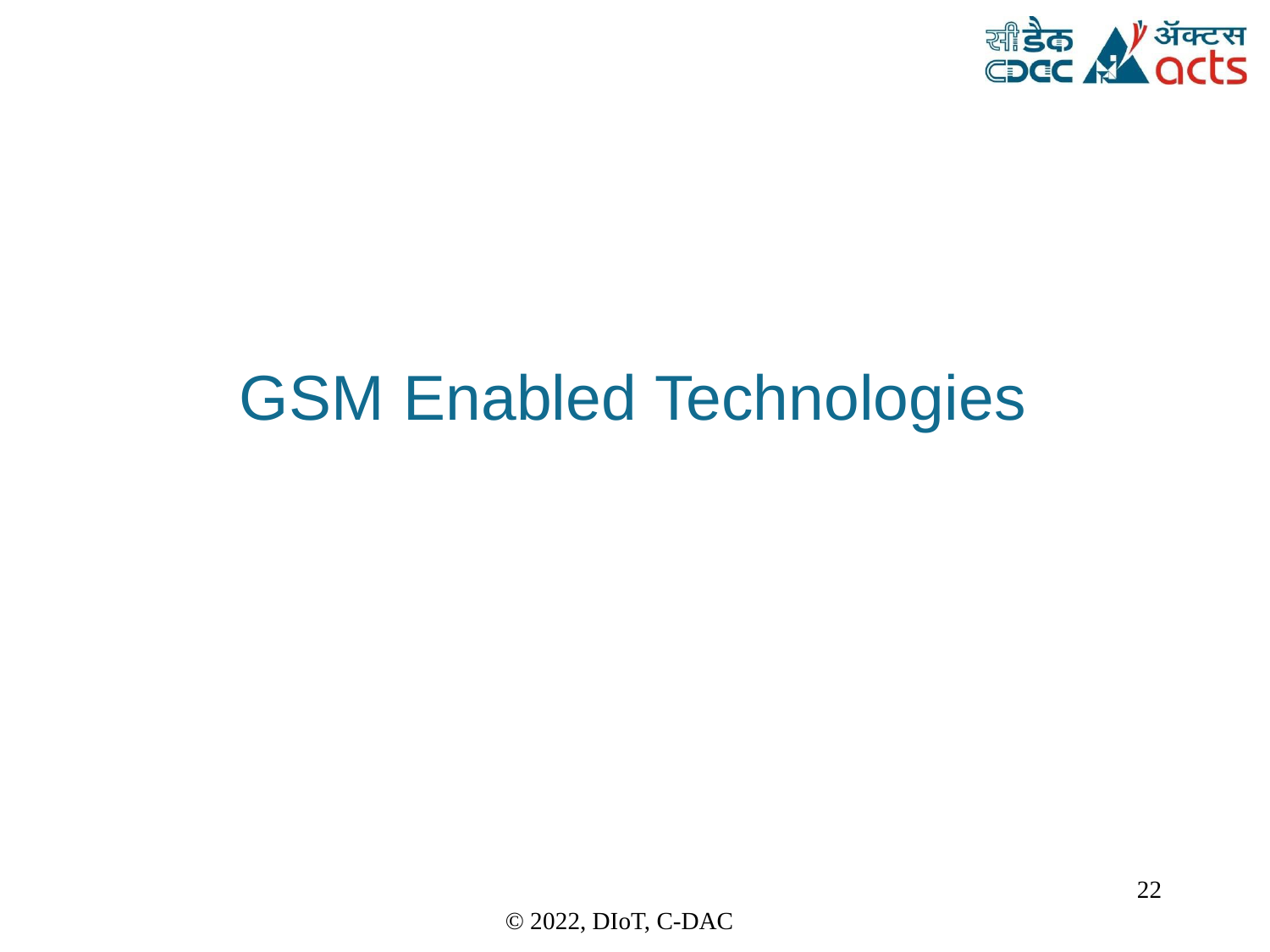

GSM	Enabled Technologies
22
© 2022, DIoT, C-DAC